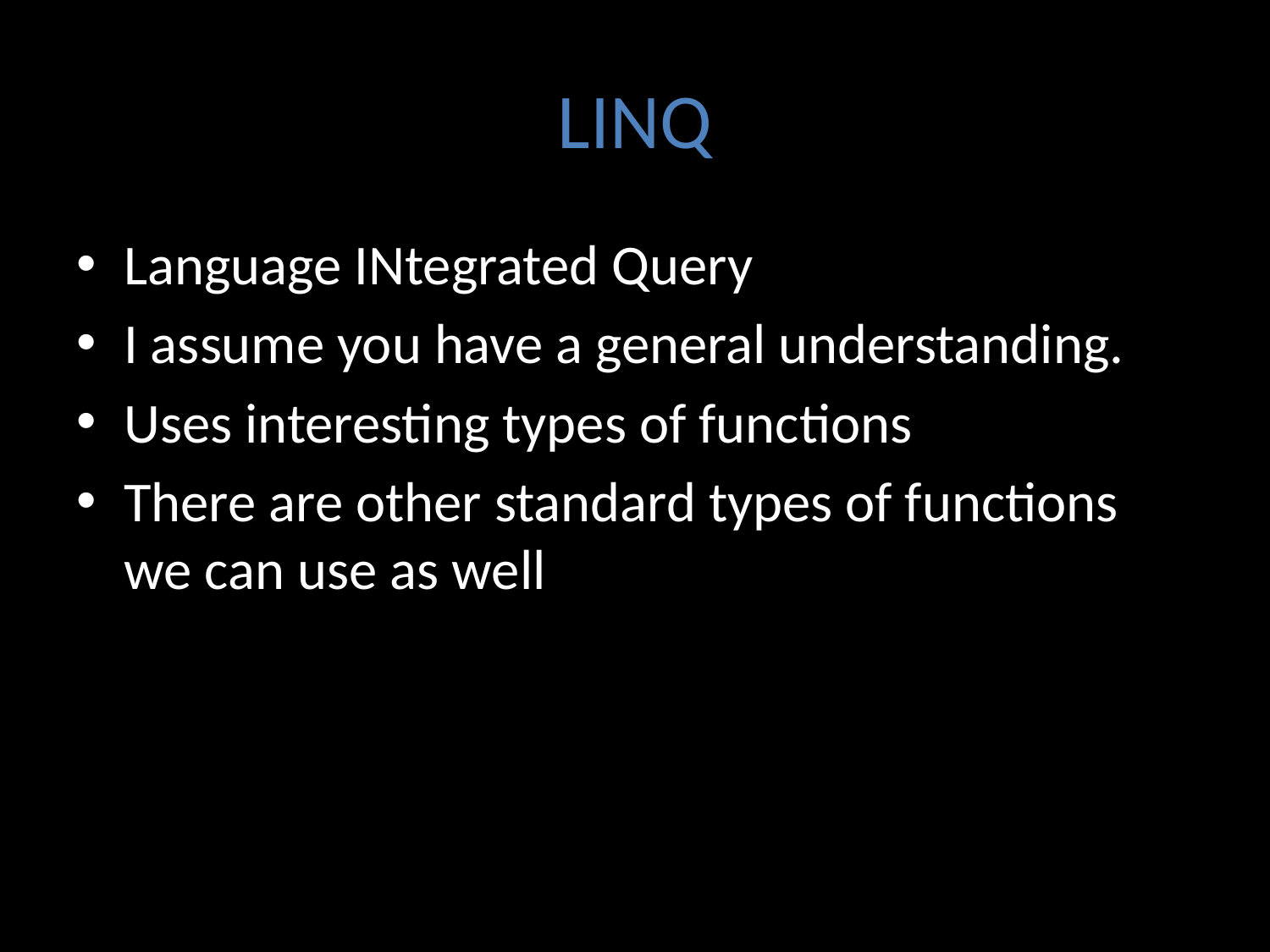

# LINQ
Language INtegrated Query
I assume you have a general understanding.
Uses interesting types of functions
There are other standard types of functions we can use as well